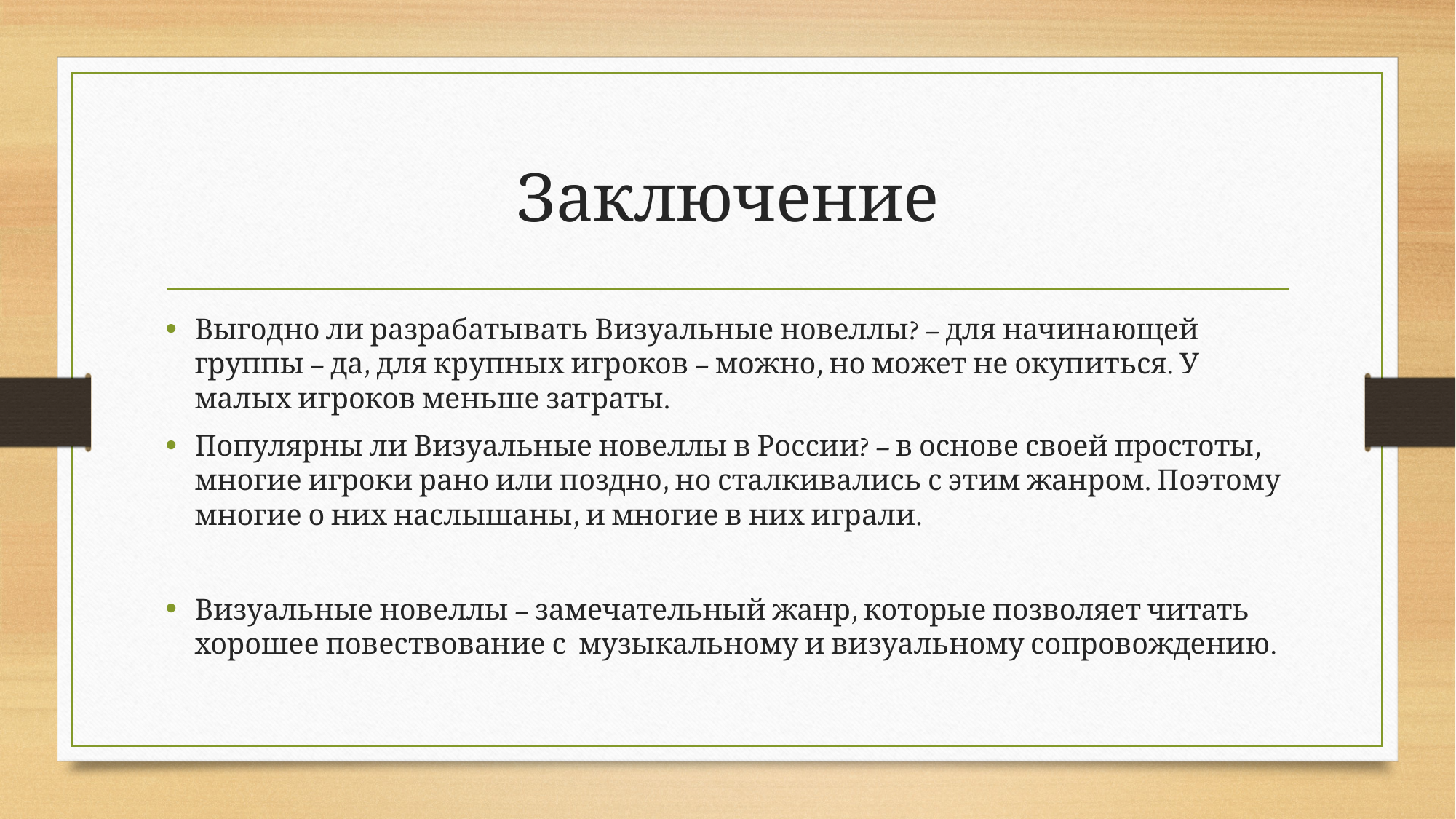

# Заключение
Выгодно ли разрабатывать Визуальные новеллы? – для начинающей группы – да, для крупных игроков – можно, но может не окупиться. У малых игроков меньше затраты.
Популярны ли Визуальные новеллы в России? – в основе своей простоты, многие игроки рано или поздно, но сталкивались с этим жанром. Поэтому многие о них наслышаны, и многие в них играли.

Визуальные новеллы – замечательный жанр, которые позволяет читать хорошее повествование с  музыкальному и визуальному сопровождению.